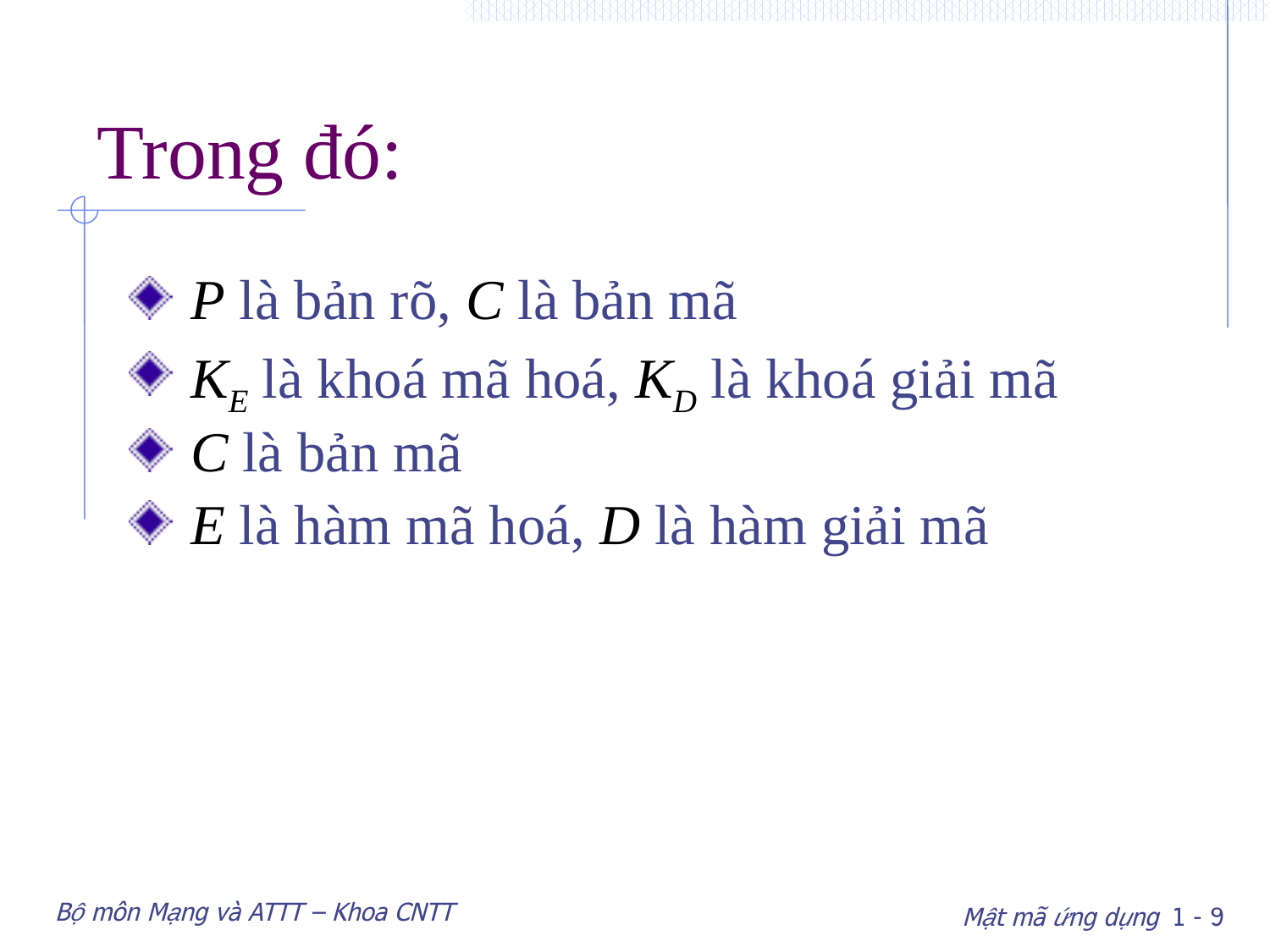

# Trong đó:
 P là bản rõ, C là bản mã
 KE là khoá mã hoá, KD là khoá giải mã
 C là bản mã
 E là hàm mã hoá, D là hàm giải mã

Bộ môn Mạng và ATTT – Khoa CNTT